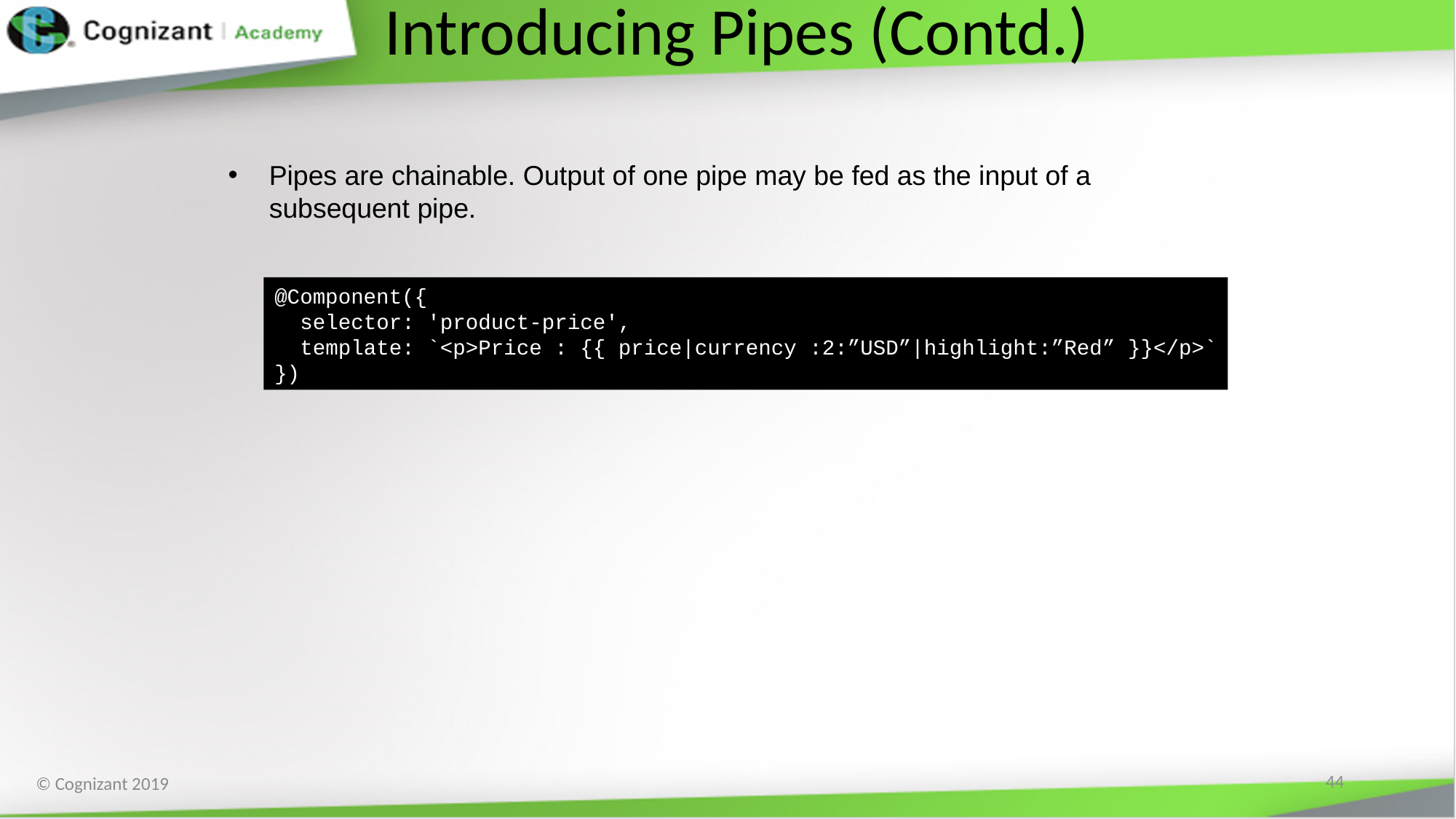

# Introducing Pipes (Contd.)

Pipes are chainable. Output of one pipe may be fed as the input of a subsequent pipe.

@Component({
  selector: 'product-price',
  template: `<p>Price : {{ price|currency :2:”USD”|highlight:”Red” }}</p>`
})
44
© Cognizant 2019